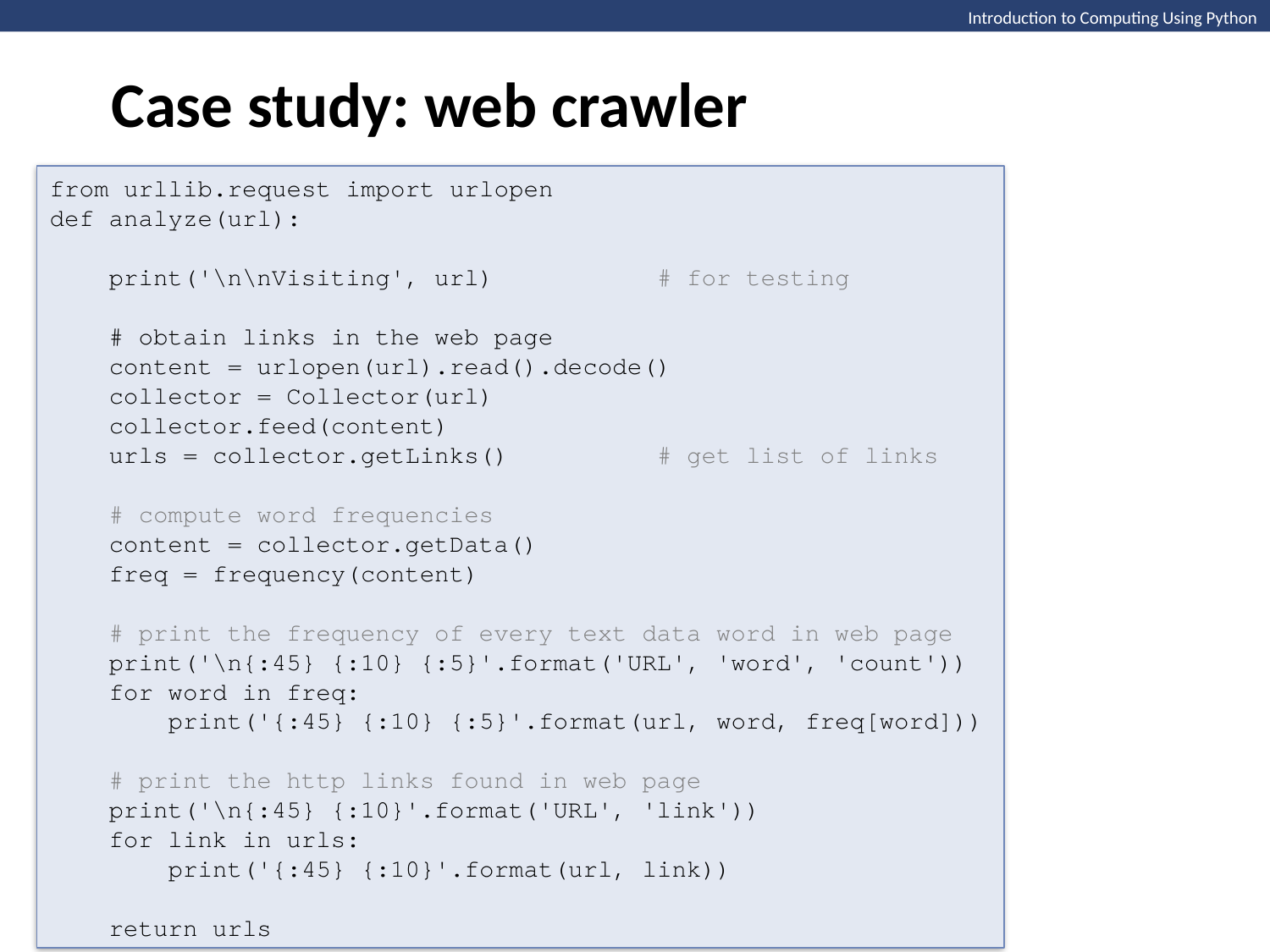

Case study: web crawler
Introduction to Computing Using Python
from urllib.request import urlopen
def analyze(url):

    print('\n\nVisiting', url)           # for testing

    # obtain links in the web page
    content = urlopen(url).read().decode()
    collector = Collector(url)
    collector.feed(content)
    urls = collector.getLinks()          # get list of links

    # compute word frequencies
    content = collector.getData()
    freq = frequency(content)

    # print the frequency of every text data word in web page
    print('\n{:45} {:10} {:5}'.format('URL', 'word', 'count'))
    for word in freq:
        print('{:45} {:10} {:5}'.format(url, word, freq[word]))

    # print the http links found in web page
    print('\n{:45} {:10}'.format('URL', 'link'))
    for link in urls:
        print('{:45} {:10}'.format(url, link))

    return urls